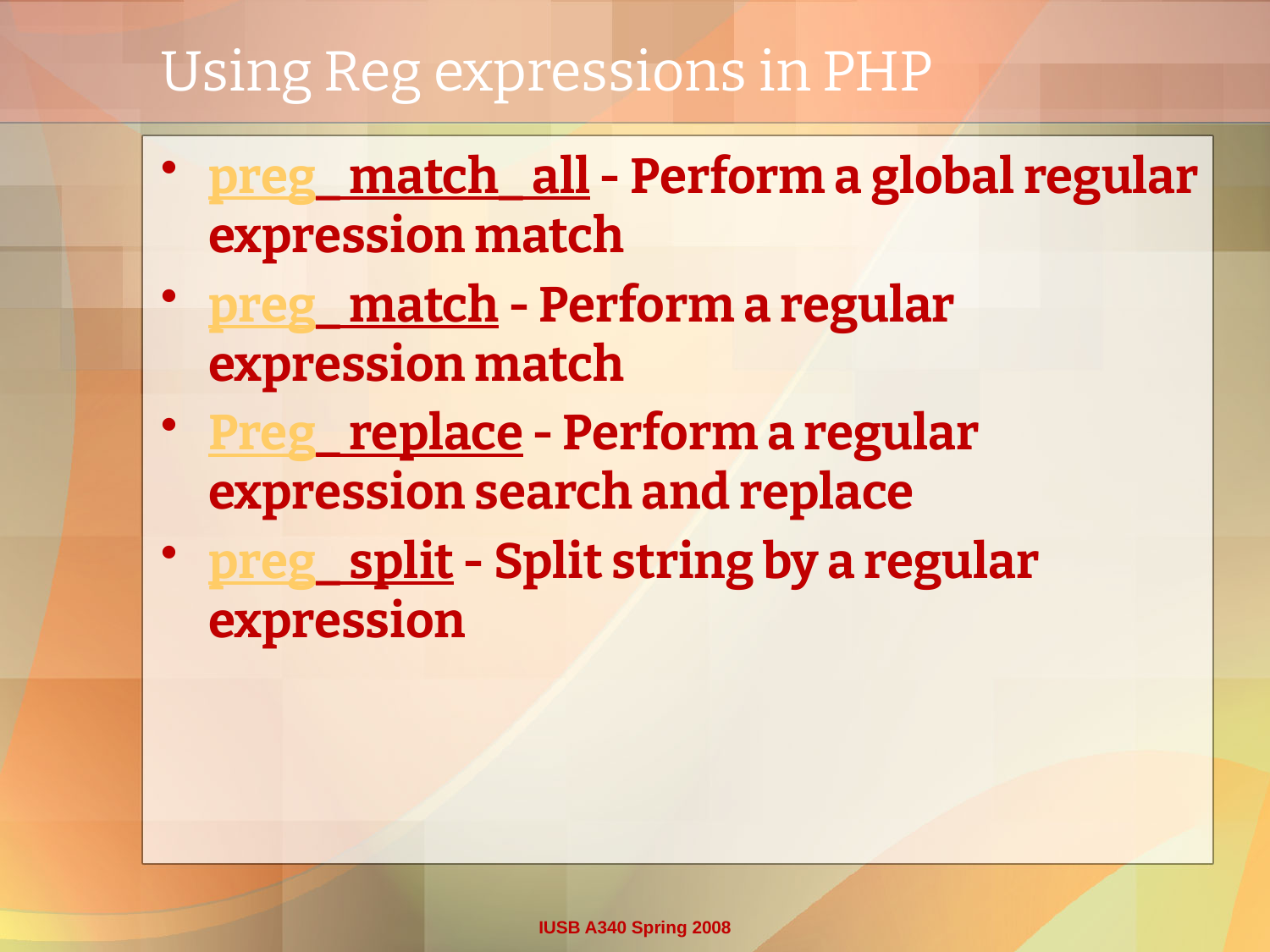

# Using Reg expressions in PHP
preg_ match_ all - Perform a global regular expression match
preg_ match - Perform a regular expression match
Preg_ replace - Perform a regular expression search and replace
preg_ split - Split string by a regular expression
IUSB A340 Spring 2008